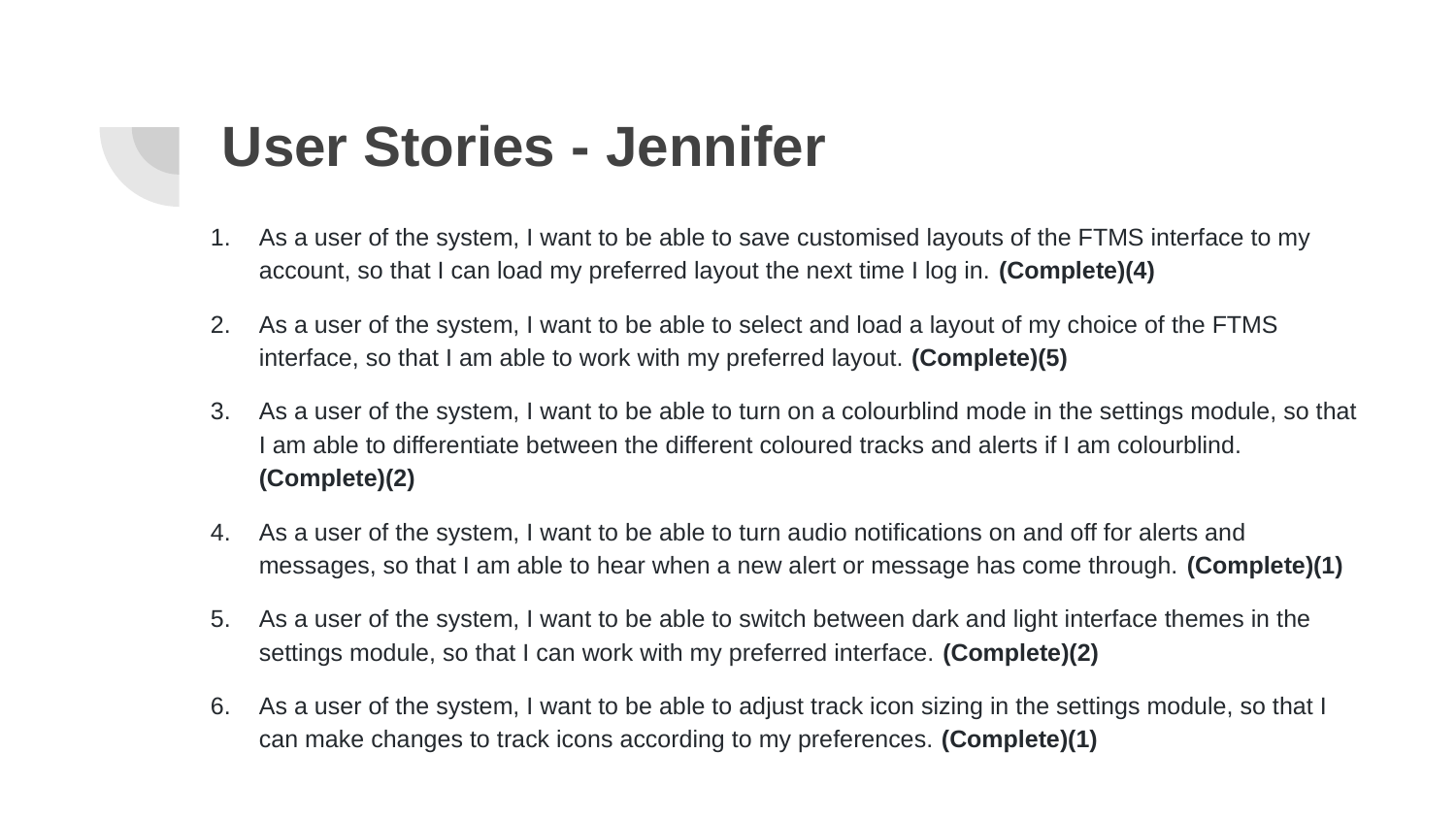

# User Stories - Jennifer
As a user of the system, I want to be able to save customised layouts of the FTMS interface to my account, so that I can load my preferred layout the next time I log in. (Complete)(4)
As a user of the system, I want to be able to select and load a layout of my choice of the FTMS interface, so that I am able to work with my preferred layout. (Complete)(5)
As a user of the system, I want to be able to turn on a colourblind mode in the settings module, so that I am able to differentiate between the different coloured tracks and alerts if I am colourblind. (Complete)(2)
As a user of the system, I want to be able to turn audio notifications on and off for alerts and messages, so that I am able to hear when a new alert or message has come through. (Complete)(1)
As a user of the system, I want to be able to switch between dark and light interface themes in the settings module, so that I can work with my preferred interface. (Complete)(2)
As a user of the system, I want to be able to adjust track icon sizing in the settings module, so that I can make changes to track icons according to my preferences. (Complete)(1)